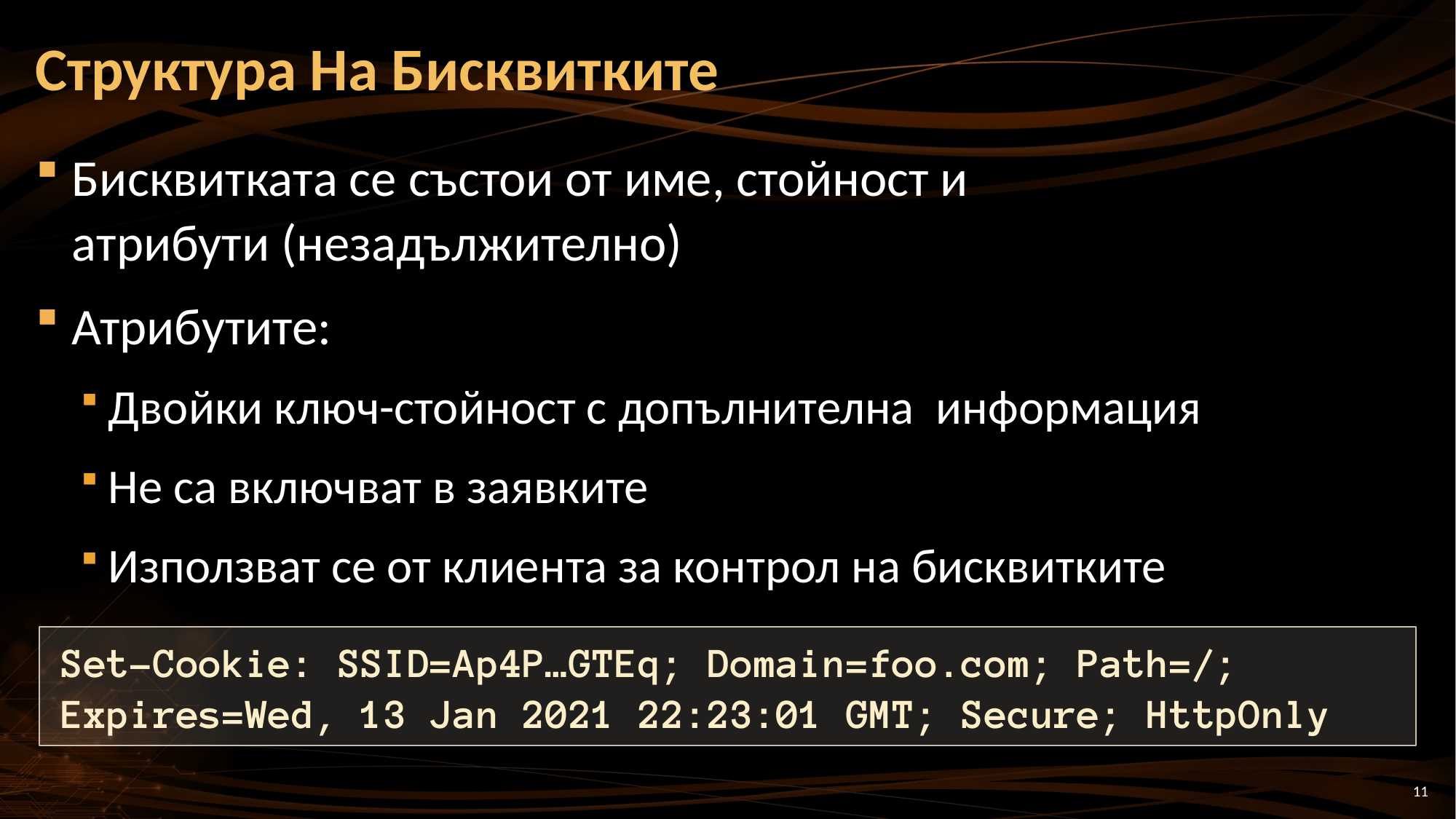

# Структура На Бисквитките
Бисквитката се състои от име, стойност и
атрибути (незадължително)
Атрибутите:
Двойки ключ-стойност с допълнителна  информация
Не са включват в заявките
Използват се от клиента за контрол на бисквитките
Set-Cookie: SSID=Ap4P…GTEq; Domain=foo.com; Path=/; Expires=Wed, 13 Jan 2021 22:23:01 GMT; Secure; HttpOnly
11